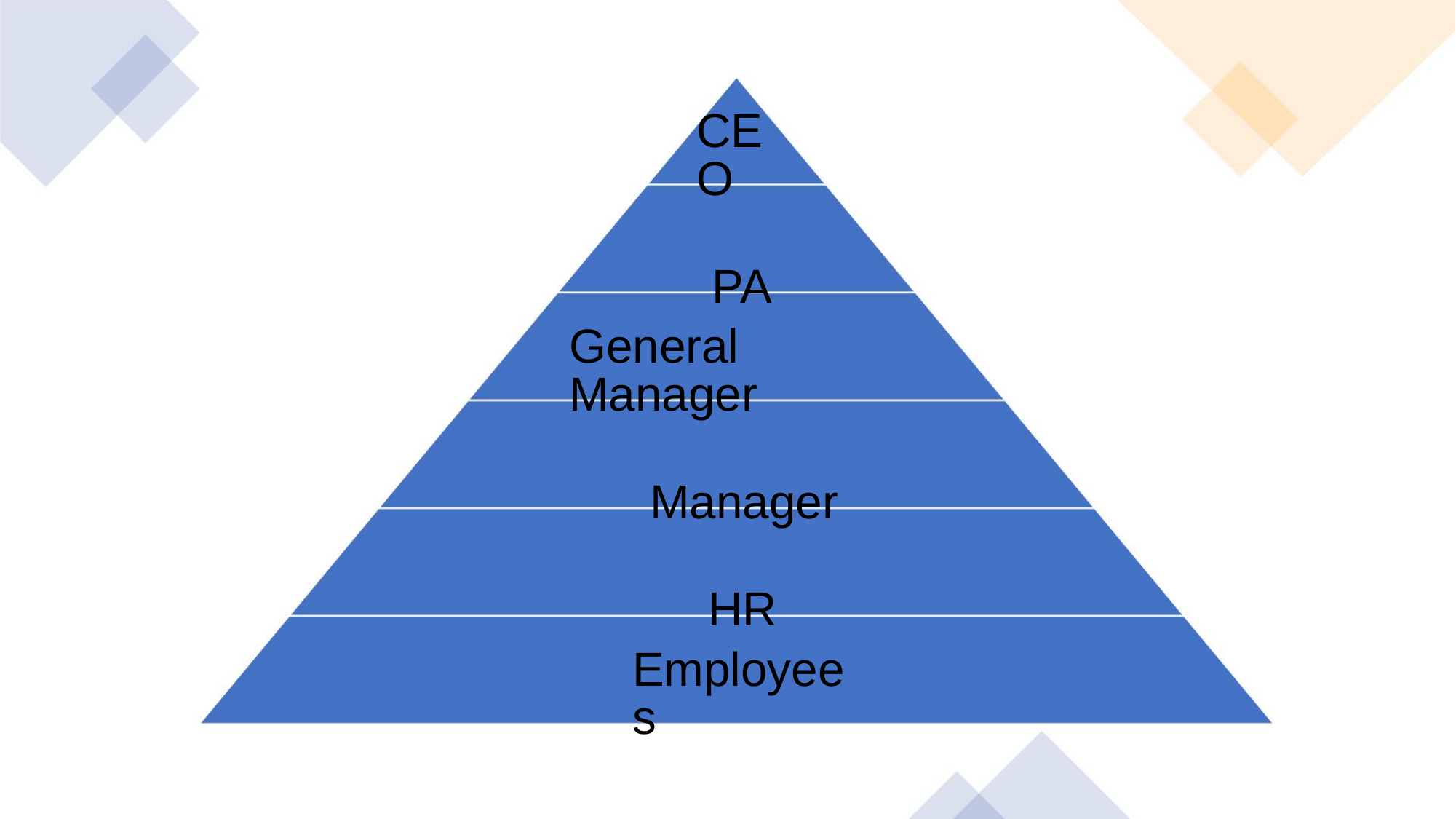

CEO
PA
General Manager
Manager
HR
Employees